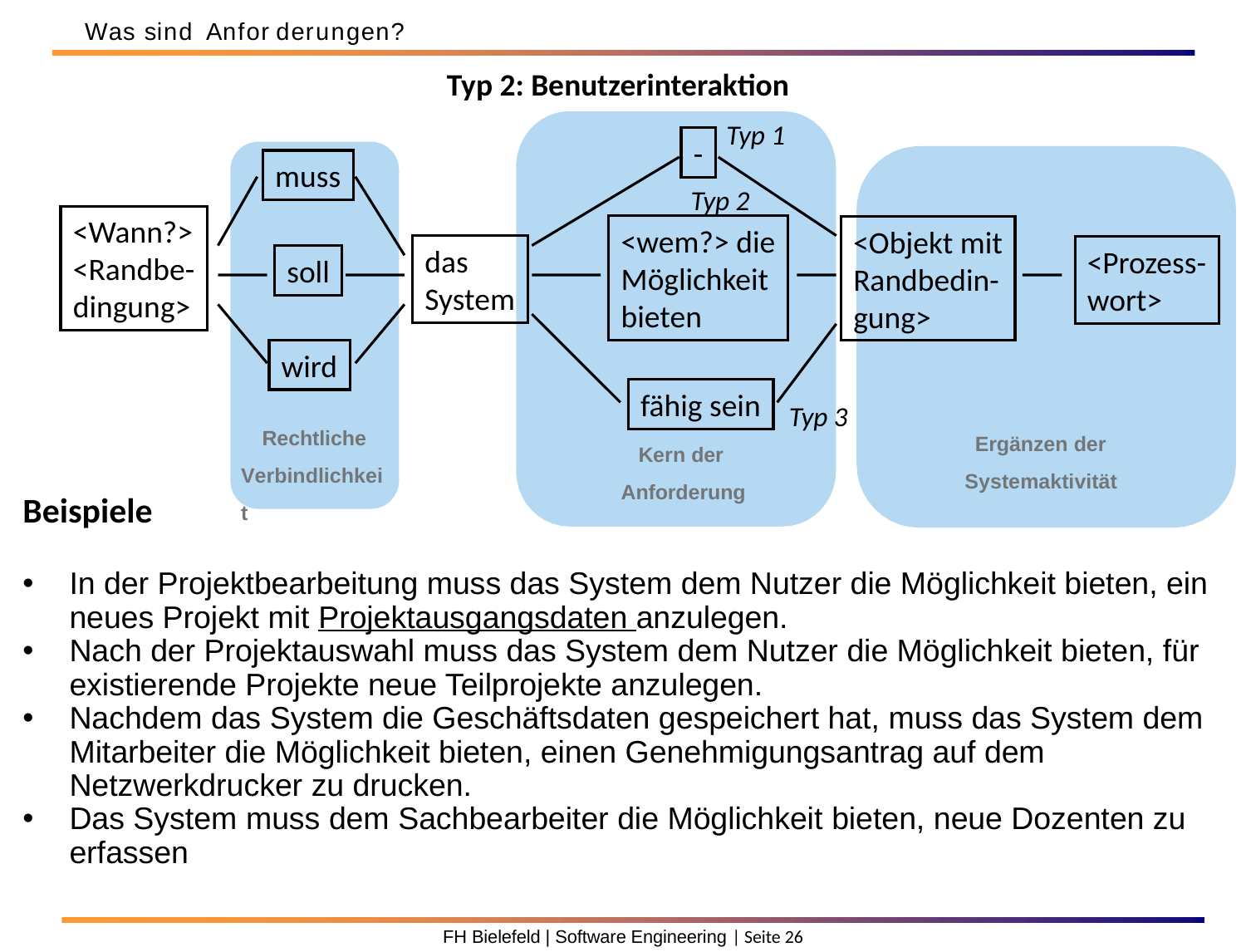

Was sind  Anfor derungen?
Typ 2: Benutzerinteraktion
Typ 1
-
muss

Typ 2
<Wann?>
<Randbe-
dingung>
<wem?> die
Möglichkeit
bieten
<Objekt mit
Randbedin-
gung>
das
System
<Prozess-
wort>
soll

wird
fähig sein
Typ 3

Rechtliche Verbindlichkeit
Ergänzen der Systemaktivität
Kern der Anforderung
Beispiele

In der Projektbearbeitung muss das System dem Nutzer die Möglichkeit bieten, ein neues Projekt mit Projektausgangsdaten anzulegen.
Nach der Projektauswahl muss das System dem Nutzer die Möglichkeit bieten, für existierende Projekte neue Teilprojekte anzulegen.
Nachdem das System die Geschäftsdaten gespeichert hat, muss das System dem Mitarbeiter die Möglichkeit bieten, einen Genehmigungsantrag auf dem Netzwerkdrucker zu drucken.
Das System muss dem Sachbearbeiter die Möglichkeit bieten, neue Dozenten zu erfassen